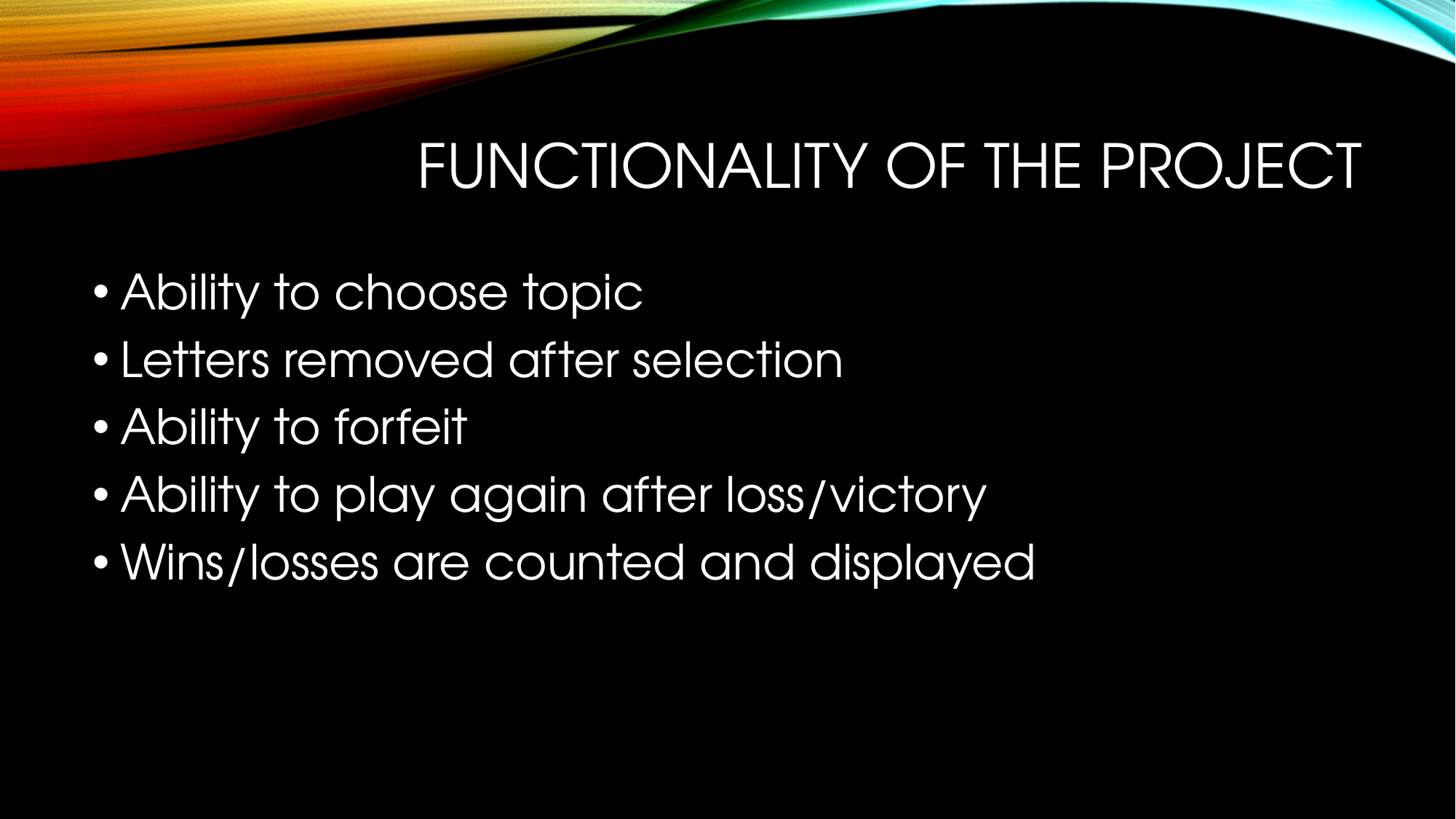

# Functionality of the Project
Ability to choose topic
Letters removed after selection
Ability to forfeit
Ability to play again after loss/victory
Wins/losses are counted and displayed